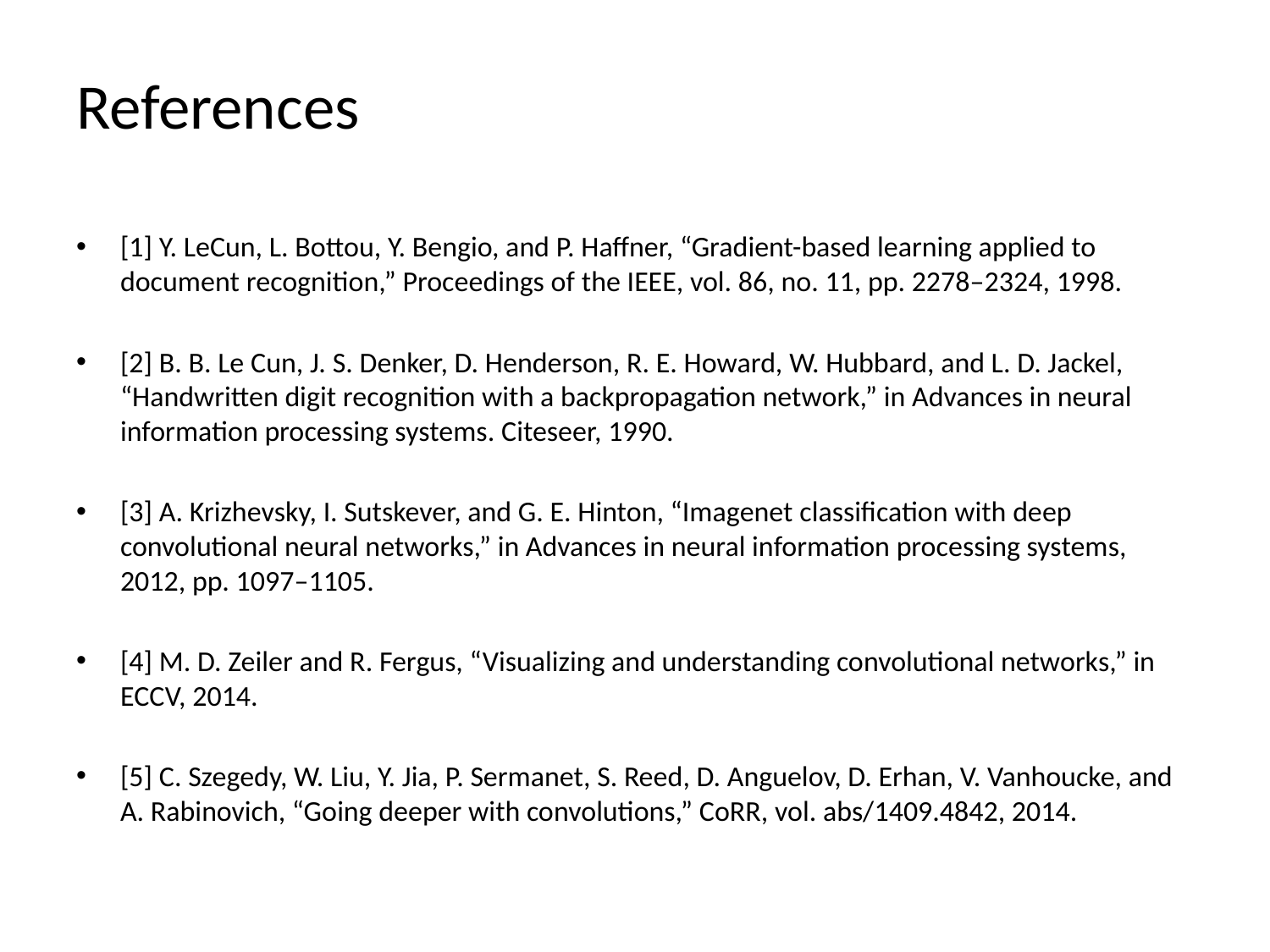

# References
[1] Y. LeCun, L. Bottou, Y. Bengio, and P. Haffner, “Gradient-based learning applied to document recognition,” Proceedings of the IEEE, vol. 86, no. 11, pp. 2278–2324, 1998.

[2] B. B. Le Cun, J. S. Denker, D. Henderson, R. E. Howard, W. Hubbard, and L. D. Jackel, “Handwritten digit recognition with a backpropagation network,” in Advances in neural information processing systems. Citeseer, 1990.

[3] A. Krizhevsky, I. Sutskever, and G. E. Hinton, “Imagenet classification with deep convolutional neural networks,” in Advances in neural information processing systems, 2012, pp. 1097–1105.

[4] M. D. Zeiler and R. Fergus, “Visualizing and understanding convolutional networks,” in ECCV, 2014.

[5] C. Szegedy, W. Liu, Y. Jia, P. Sermanet, S. Reed, D. Anguelov, D. Erhan, V. Vanhoucke, and A. Rabinovich, “Going deeper with convolutions,” CoRR, vol. abs/1409.4842, 2014.